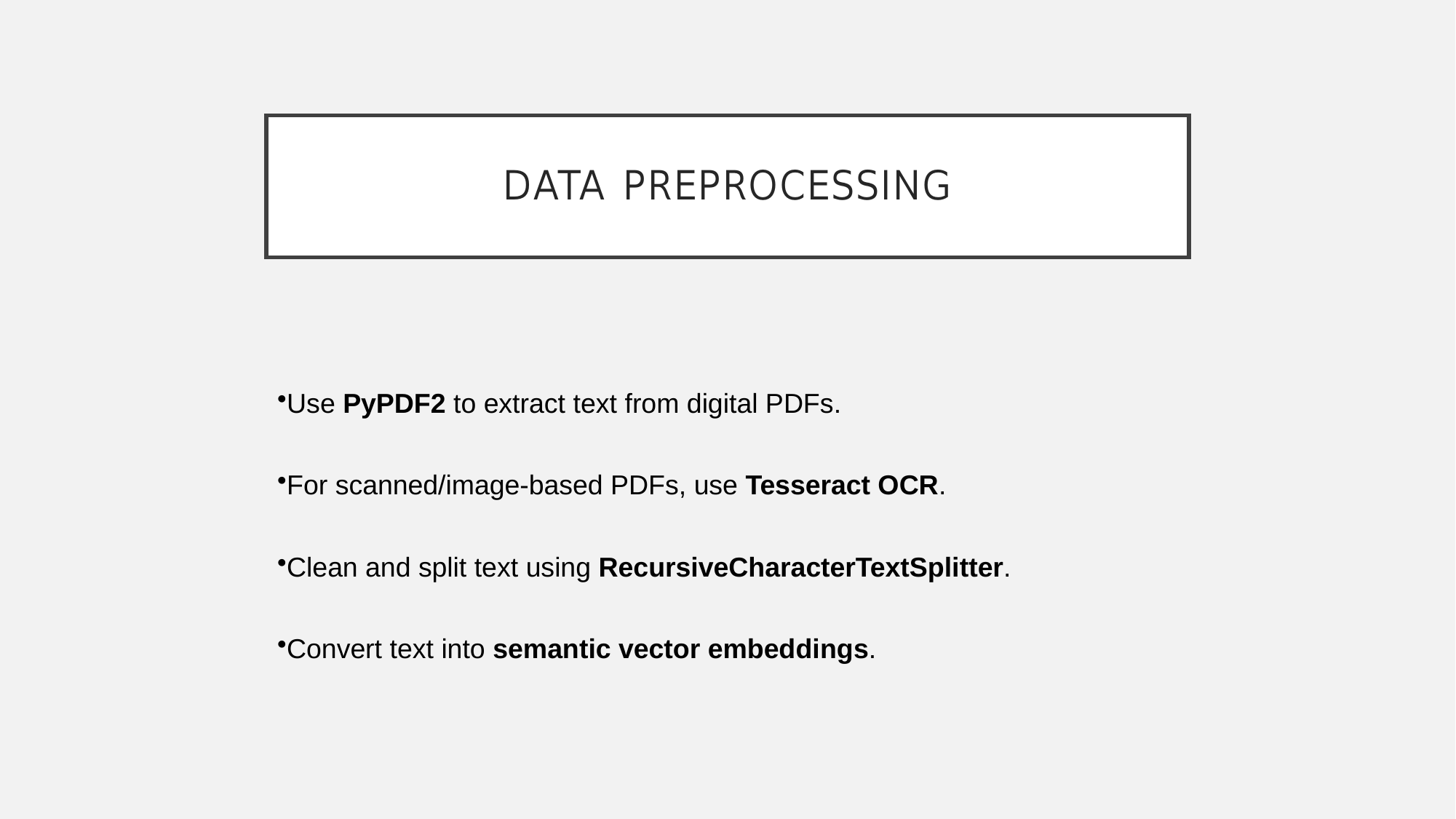

# Data Preprocessing
Use PyPDF2 to extract text from digital PDFs.
For scanned/image-based PDFs, use Tesseract OCR.
Clean and split text using RecursiveCharacterTextSplitter.
Convert text into semantic vector embeddings.